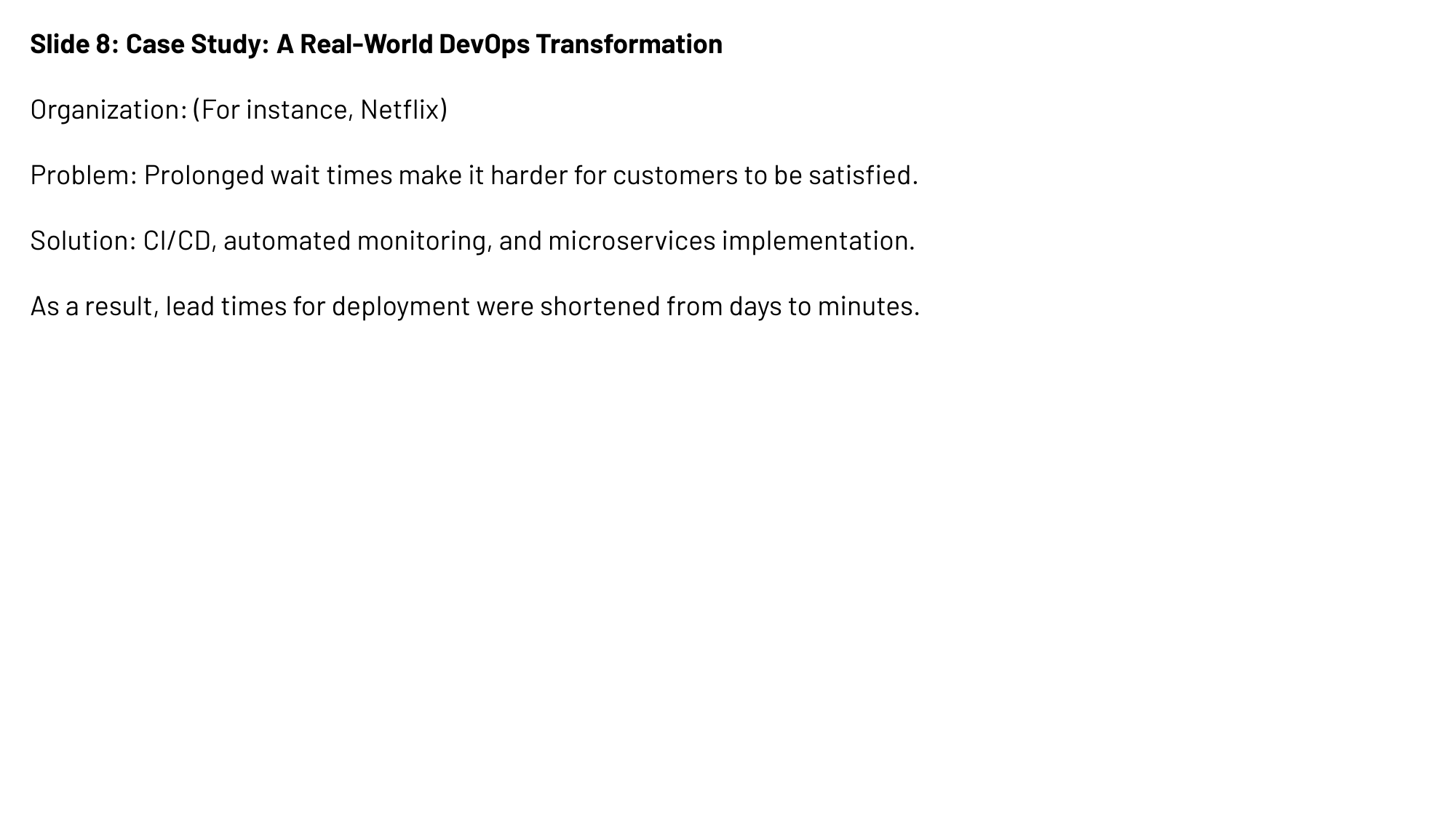

Slide 8: Case Study: A Real-World DevOps Transformation
Organization: (For instance, Netflix)

Problem: Prolonged wait times make it harder for customers to be satisfied.

Solution: CI/CD, automated monitoring, and microservices implementation.

As a result, lead times for deployment were shortened from days to minutes.